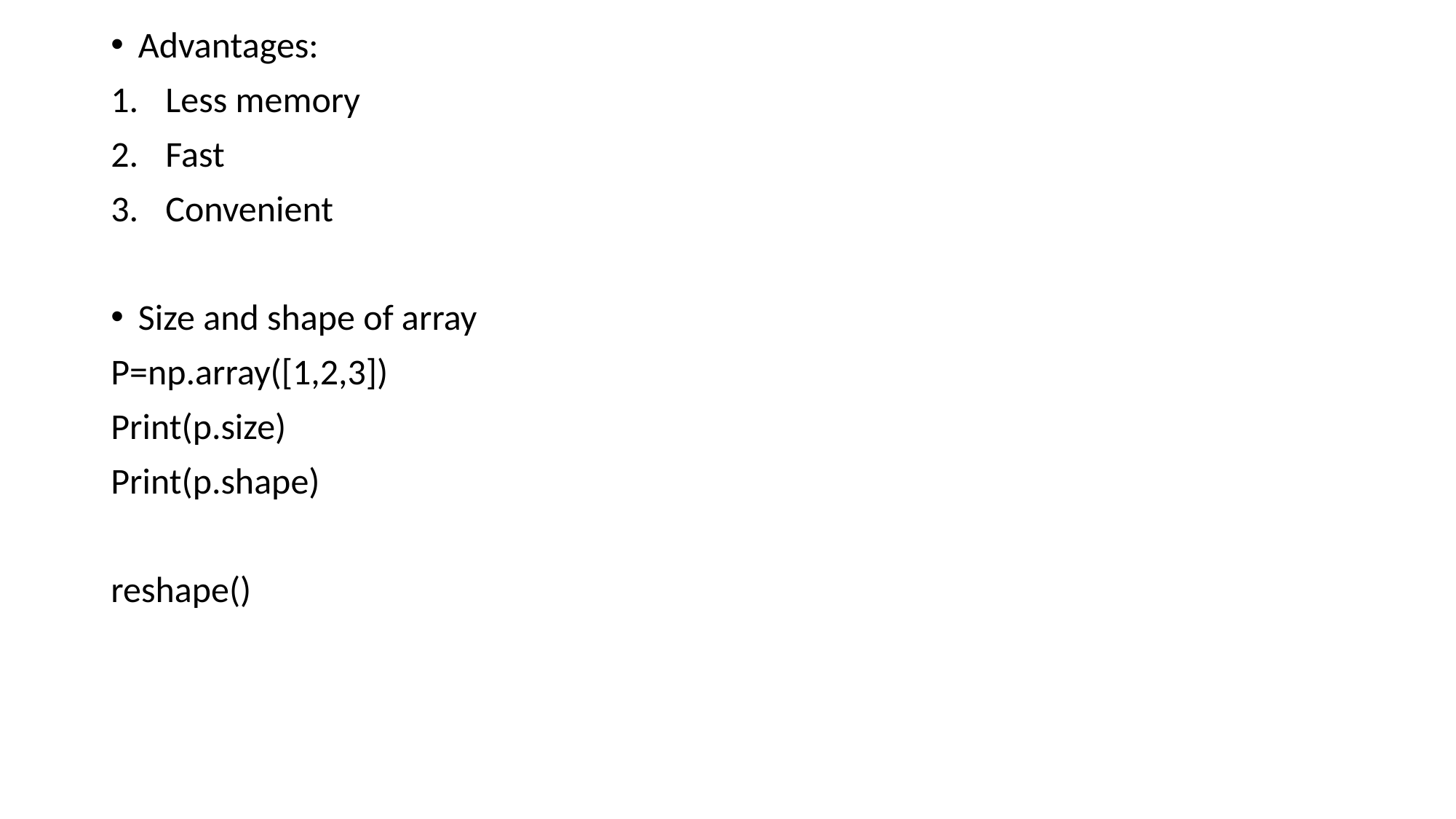

Advantages:
Less memory
Fast
Convenient

Size and shape of array
P=np.array([1,2,3])
Print(p.size)
Print(p.shape)

reshape()